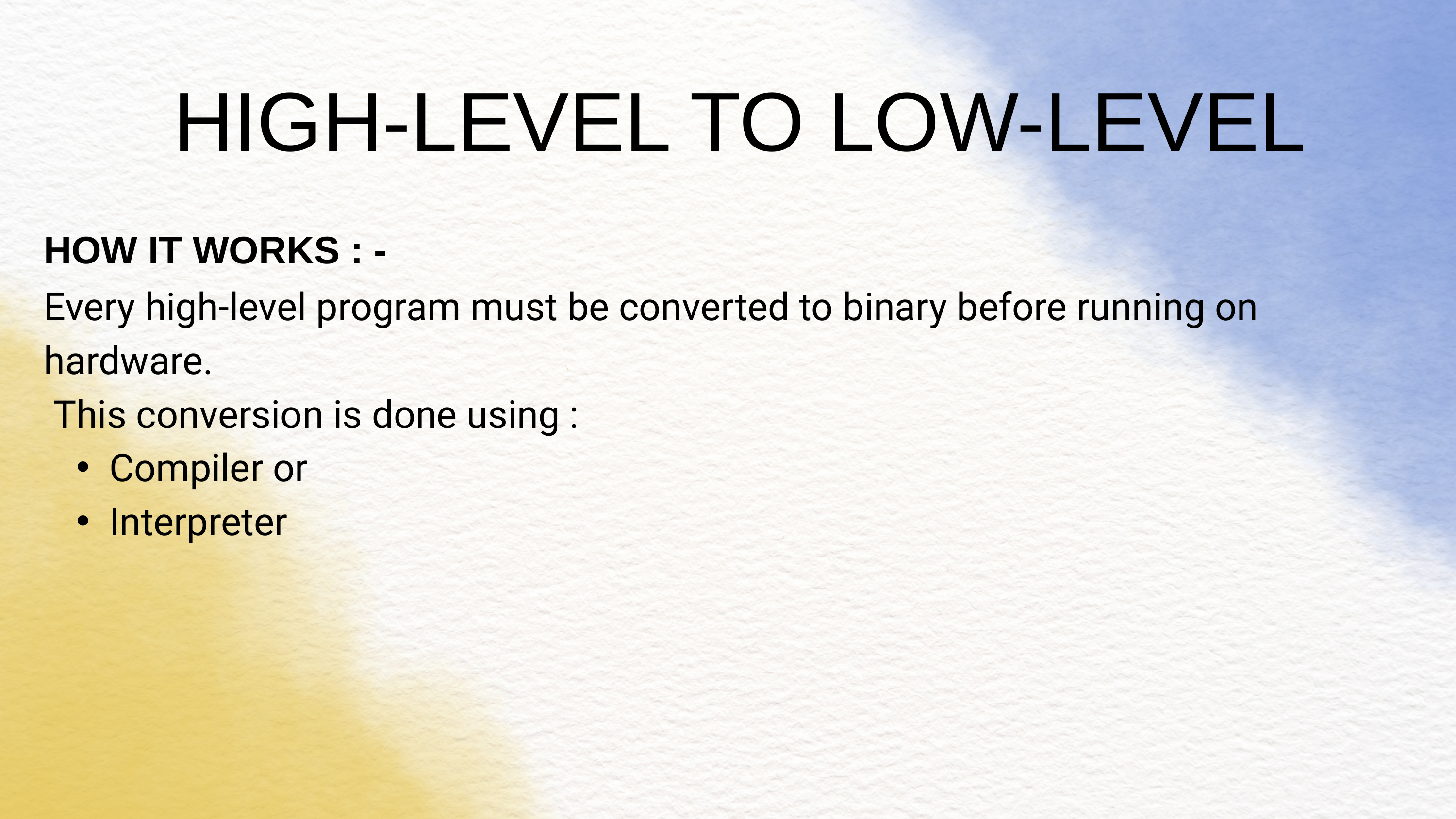

HIGH-LEVEL TO LOW-LEVEL
HOW IT WORKS : -

Every high-level program must be converted to binary before running on hardware.
 This conversion is done using :
Compiler or
Interpreter